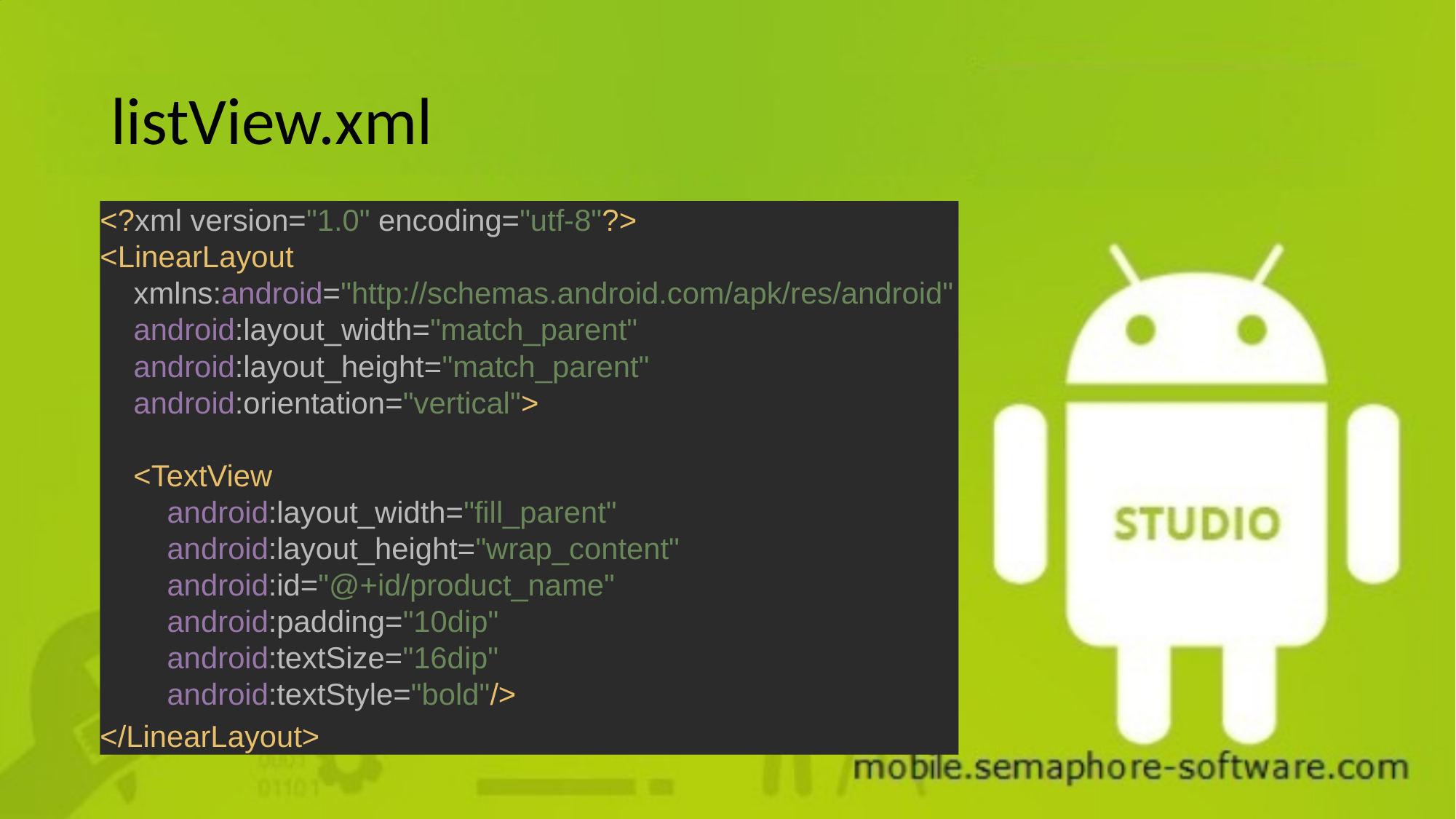

# listView.xml
<?xml version="1.0" encoding="utf-8"?>
<LinearLayout
    xmlns:android="http://schemas.android.com/apk/res/android"
    android:layout_width="match_parent"
    android:layout_height="match_parent"
    android:orientation="vertical">
    <TextView
        android:layout_width="fill_parent"
        android:layout_height="wrap_content"
        android:id="@+id/product_name"
        android:padding="10dip"
        android:textSize="16dip"
        android:textStyle="bold"/>
</LinearLayout>